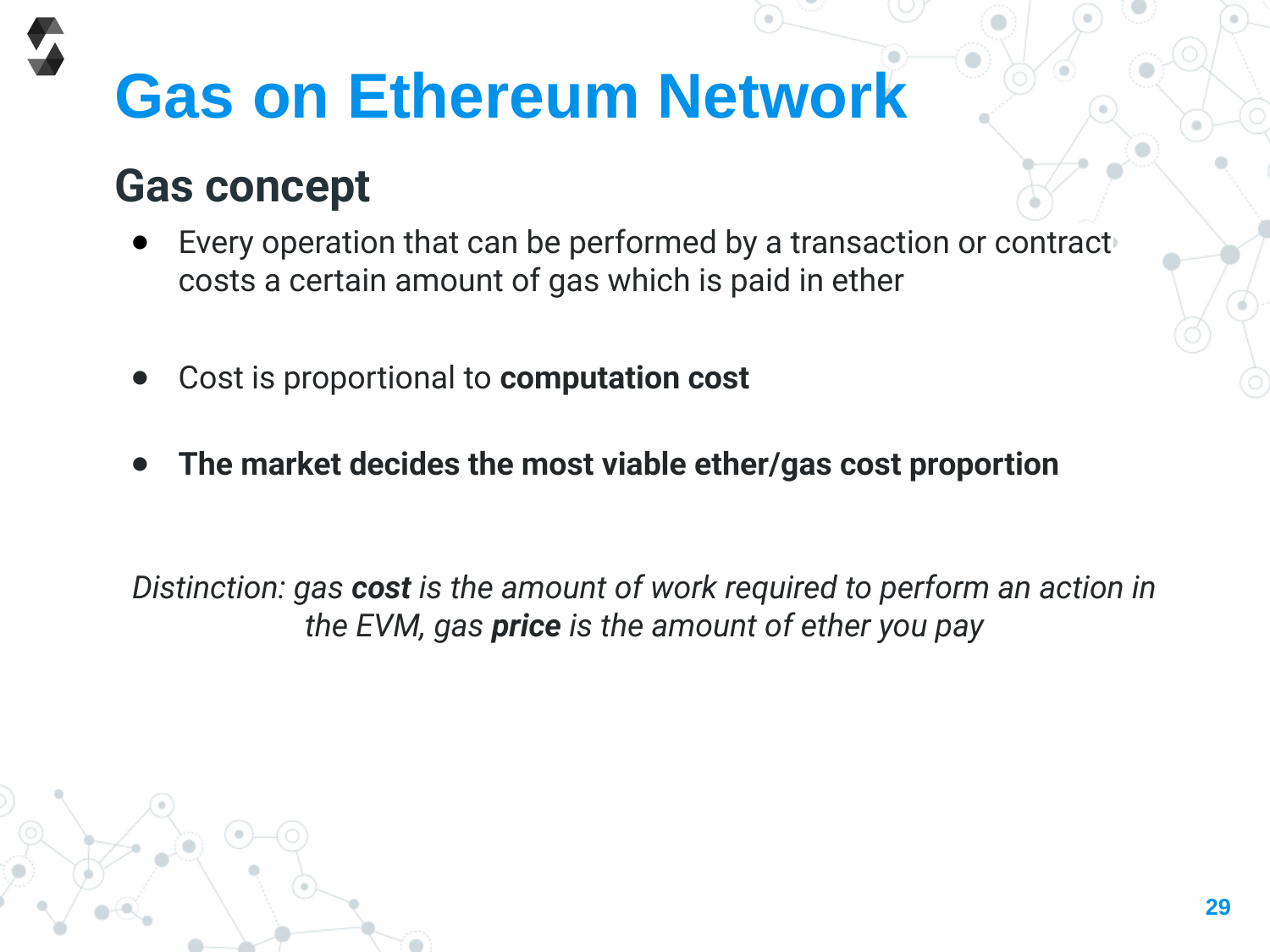

# Gas on Ethereum Network
Gas concept
Every operation that can be performed by a transaction or contract costs a certain amount of gas which is paid in ether

Cost is proportional to computation cost

The market decides the most viable ether/gas cost proportion

Distinction: gas cost is the amount of work required to perform an action in the EVM, gas price is the amount of ether you pay

29